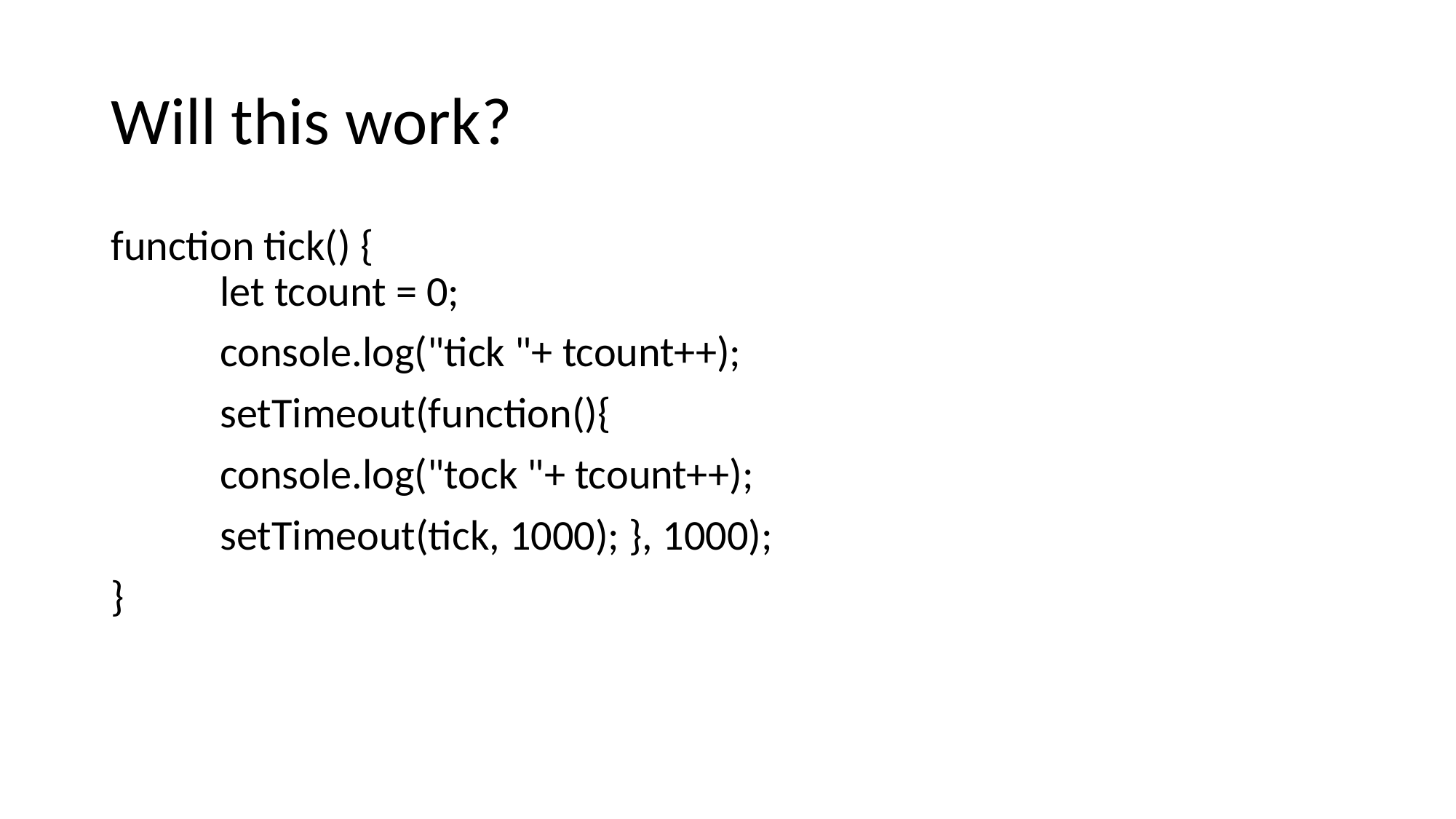

# Will this work?
function tick() {
	let tcount = 0;
	console.log("tick "+ tcount++);
	setTimeout(function(){
	console.log("tock "+ tcount++);
	setTimeout(tick, 1000); }, 1000);
}